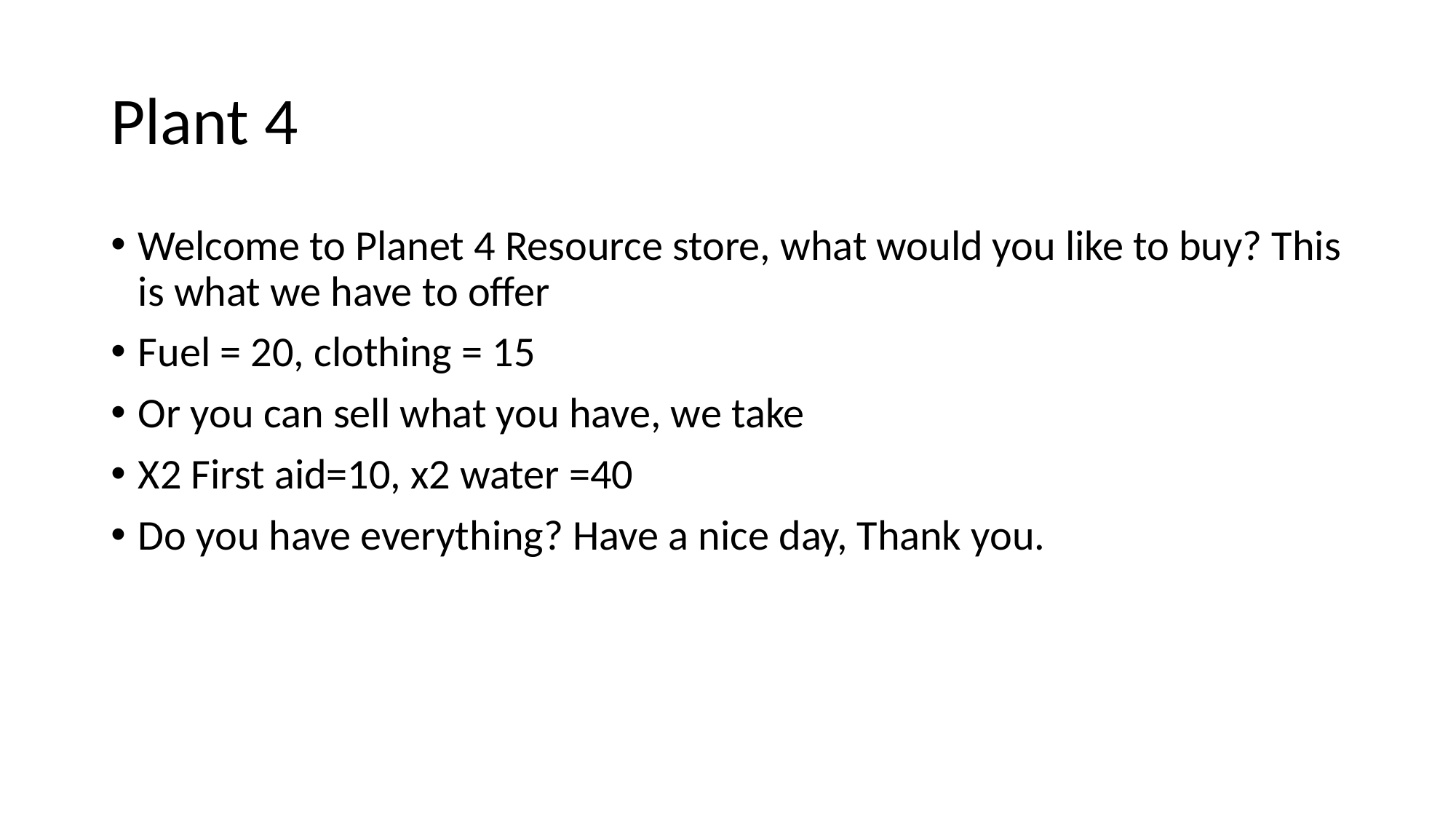

# Plant 4
Welcome to Planet 4 Resource store, what would you like to buy? This is what we have to offer
Fuel = 20, clothing = 15
Or you can sell what you have, we take
X2 First aid=10, x2 water =40
Do you have everything? Have a nice day, Thank you.